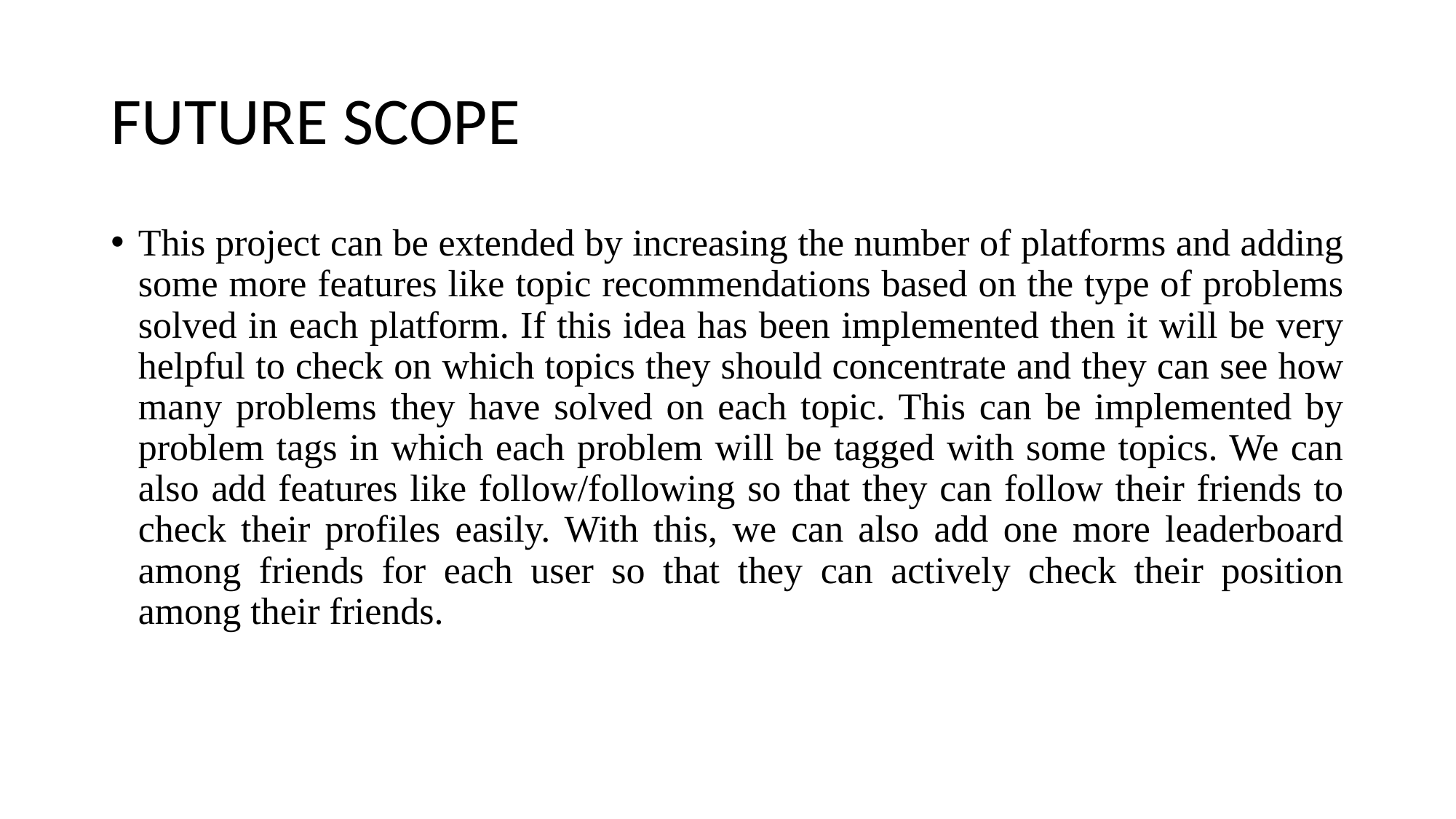

# FUTURE SCOPE
This project can be extended by increasing the number of platforms and adding some more features like topic recommendations based on the type of problems solved in each platform. If this idea has been implemented then it will be very helpful to check on which topics they should concentrate and they can see how many problems they have solved on each topic. This can be implemented by problem tags in which each problem will be tagged with some topics. We can also add features like follow/following so that they can follow their friends to check their profiles easily. With this, we can also add one more leaderboard among friends for each user so that they can actively check their position among their friends.